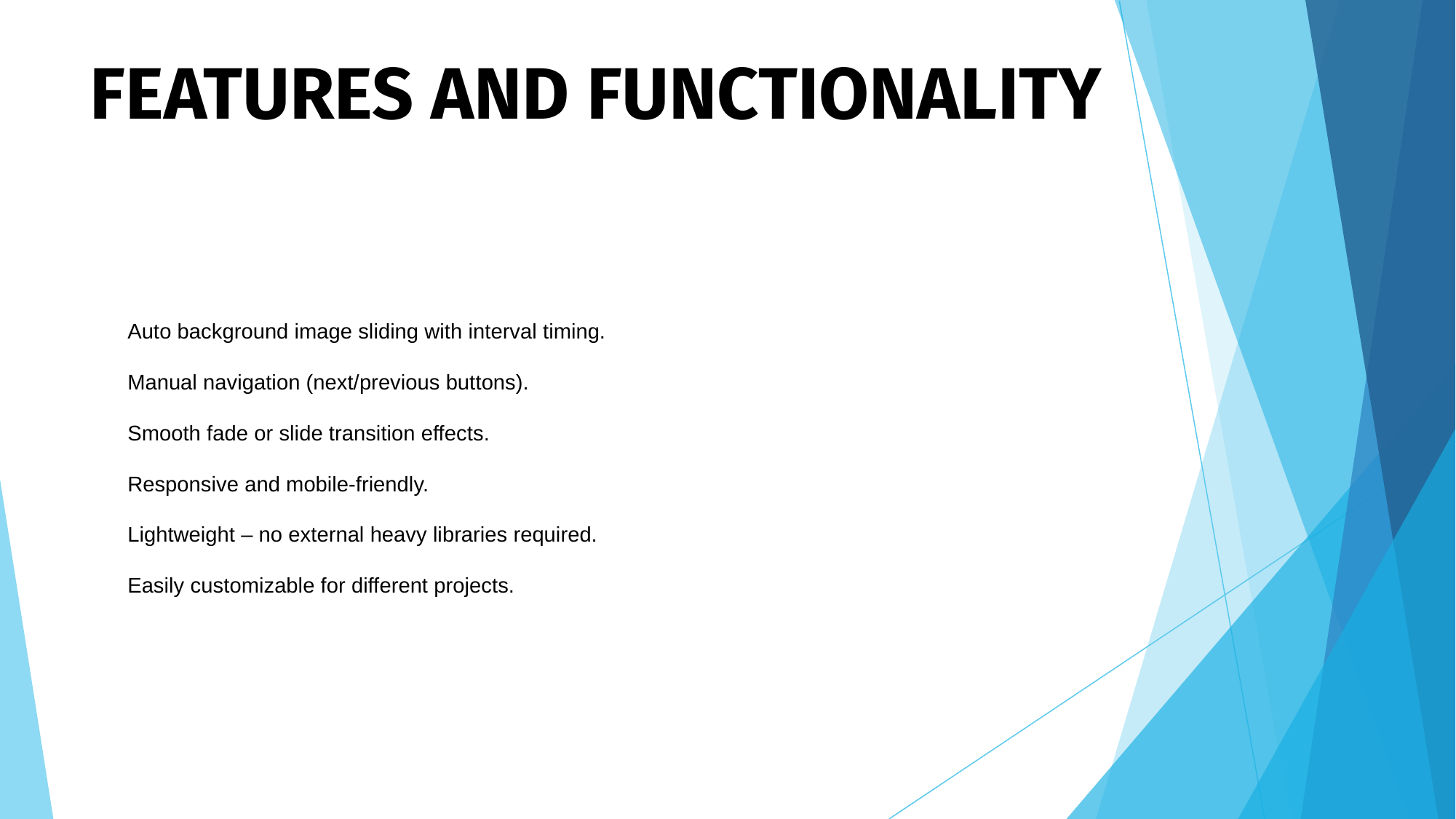

# FEATURES AND FUNCTIONALITY
Auto background image sliding with interval timing.

Manual navigation (next/previous buttons).

Smooth fade or slide transition effects.

Responsive and mobile-friendly.

Lightweight – no external heavy libraries required.

Easily customizable for different projects.